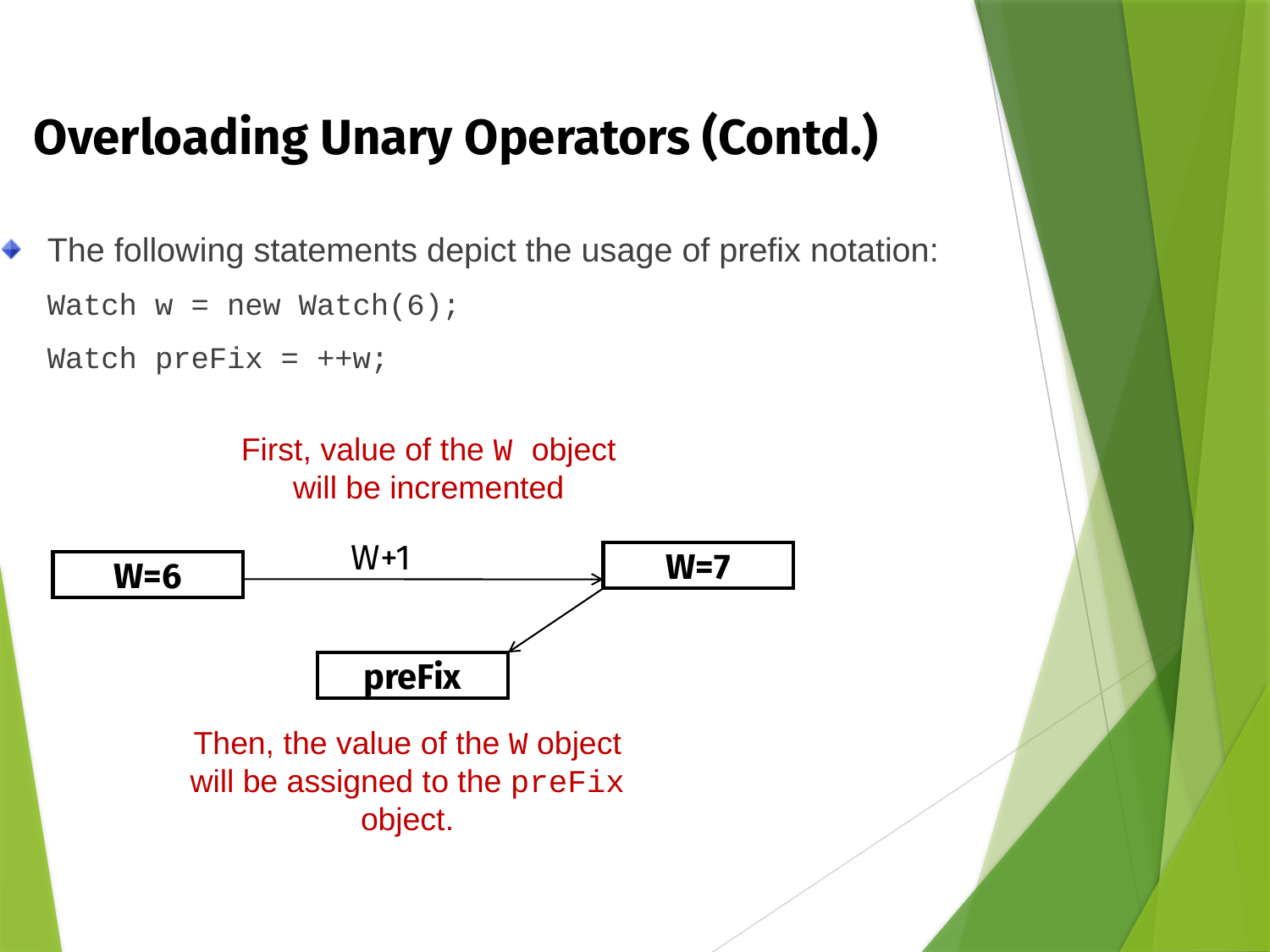

Overloading Unary Operators (Contd.)
The following statements depict the usage of prefix notation:
	Watch w = new Watch(6);
	Watch preFix = ++w;
First, value of the W object will be incremented
W+1
W=7
W=6
preFix
Then, the value of the W object will be assigned to the preFix object.